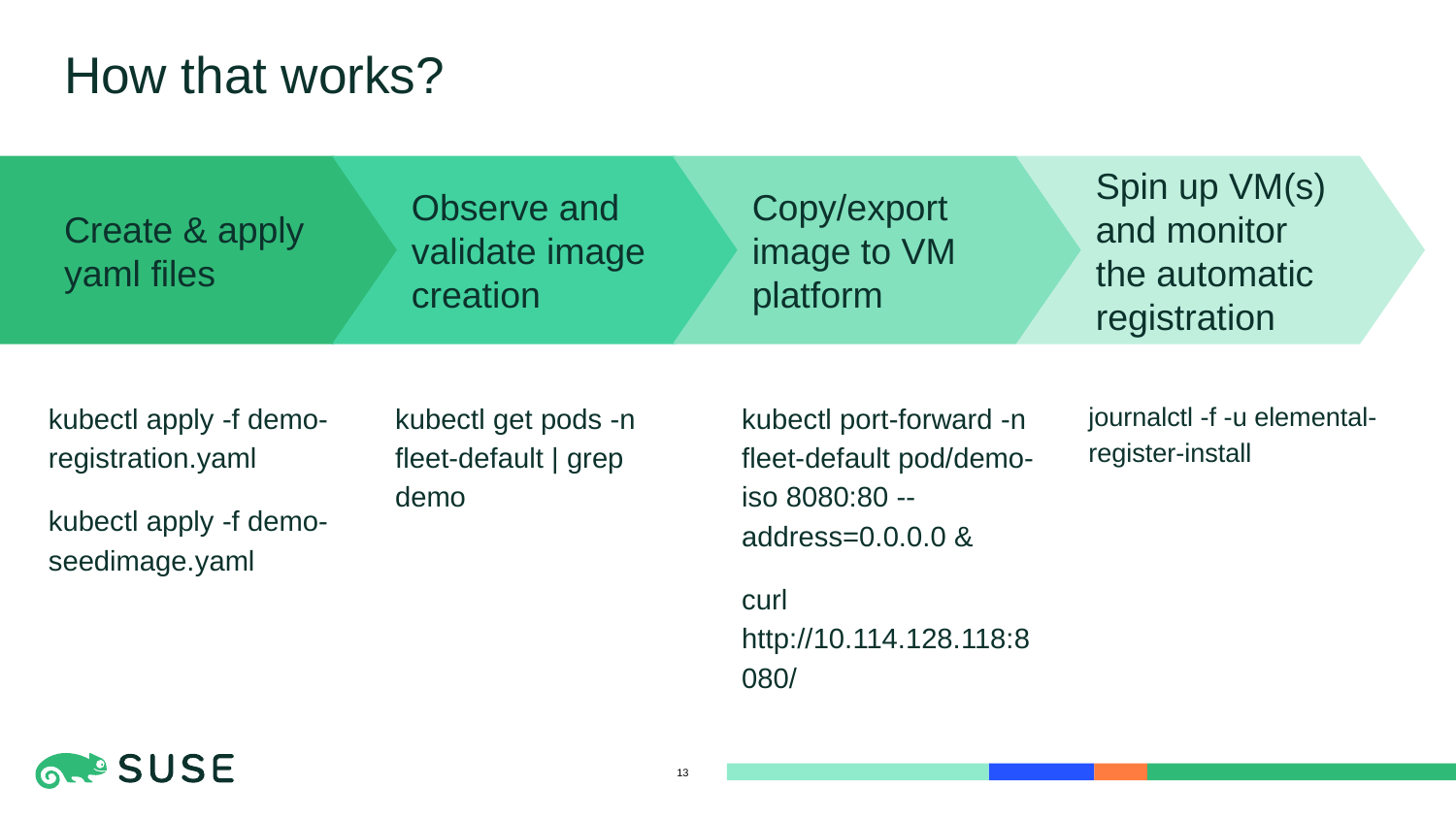

# How that works?
Create & apply yaml files
Observe and validate image creation
Copy/export image to VM platform
Spin up VM(s) and monitor the automatic registration
kubectl apply -f demo-registration.yaml
kubectl apply -f demo-seedimage.yaml

kubectl get pods -n fleet-default | grep demo

kubectl port-forward -n fleet-default pod/demo-iso 8080:80 --address=0.0.0.0 &
curl http://10.114.128.118:8080/
journalctl -f -u elemental-register-install
13